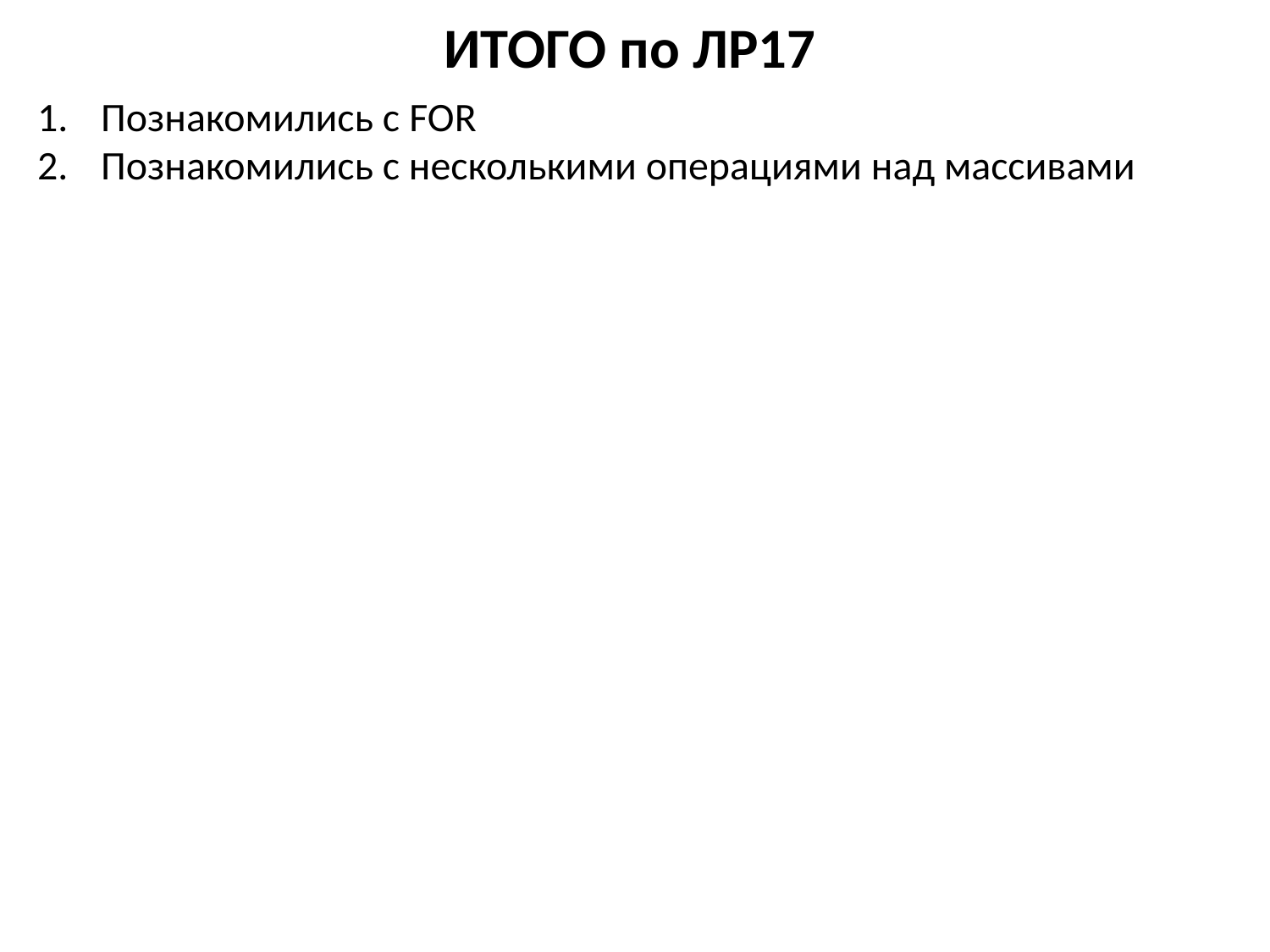

# ИТОГО по ЛР17
Познакомились с FOR
Познакомились с несколькими операциями над массивами